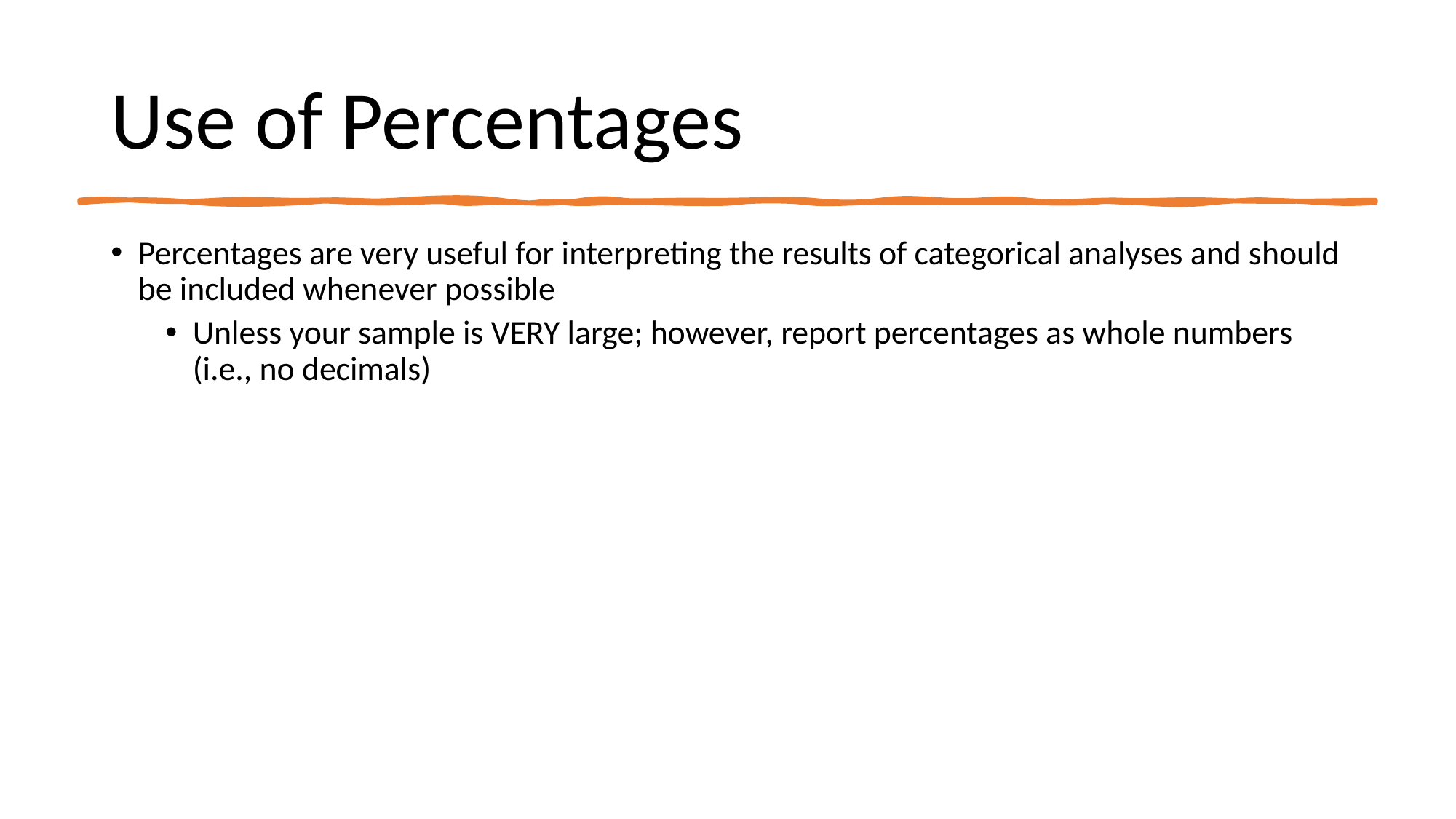

# Use of Percentages

Percentages are very useful for interpreting the results of categorical analyses and should be included whenever possible
Unless your sample is VERY large; however, report percentages as whole numbers (i.e., no decimals)